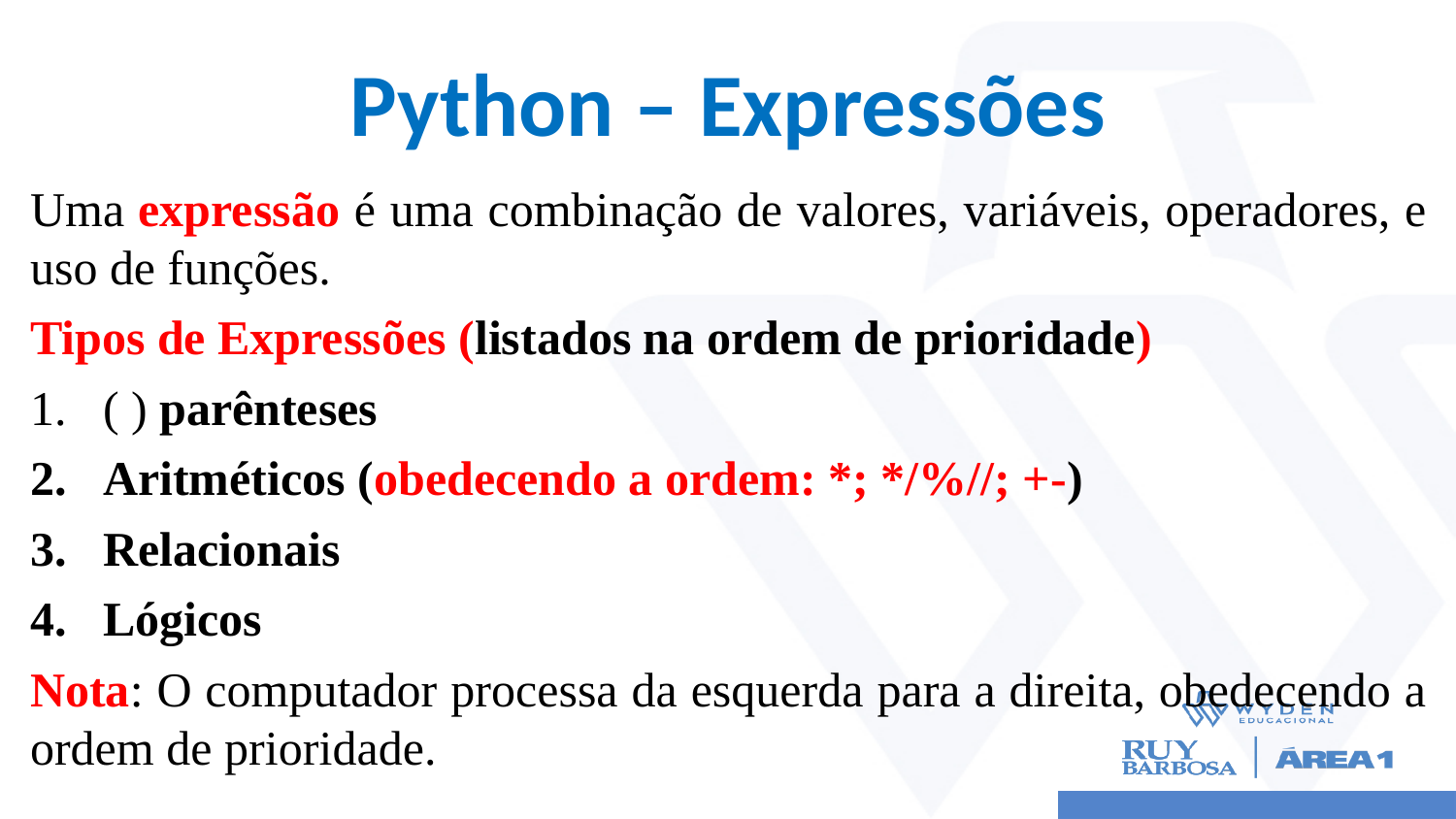

# Python – Expressões
Uma expressão é uma combinação de valores, variáveis, operadores, e uso de funções.
Tipos de Expressões (listados na ordem de prioridade)
( ) parênteses
Aritméticos (obedecendo a ordem: *; */%//; +-)
Relacionais
Lógicos
Nota: O computador processa da esquerda para a direita, obedecendo a ordem de prioridade.